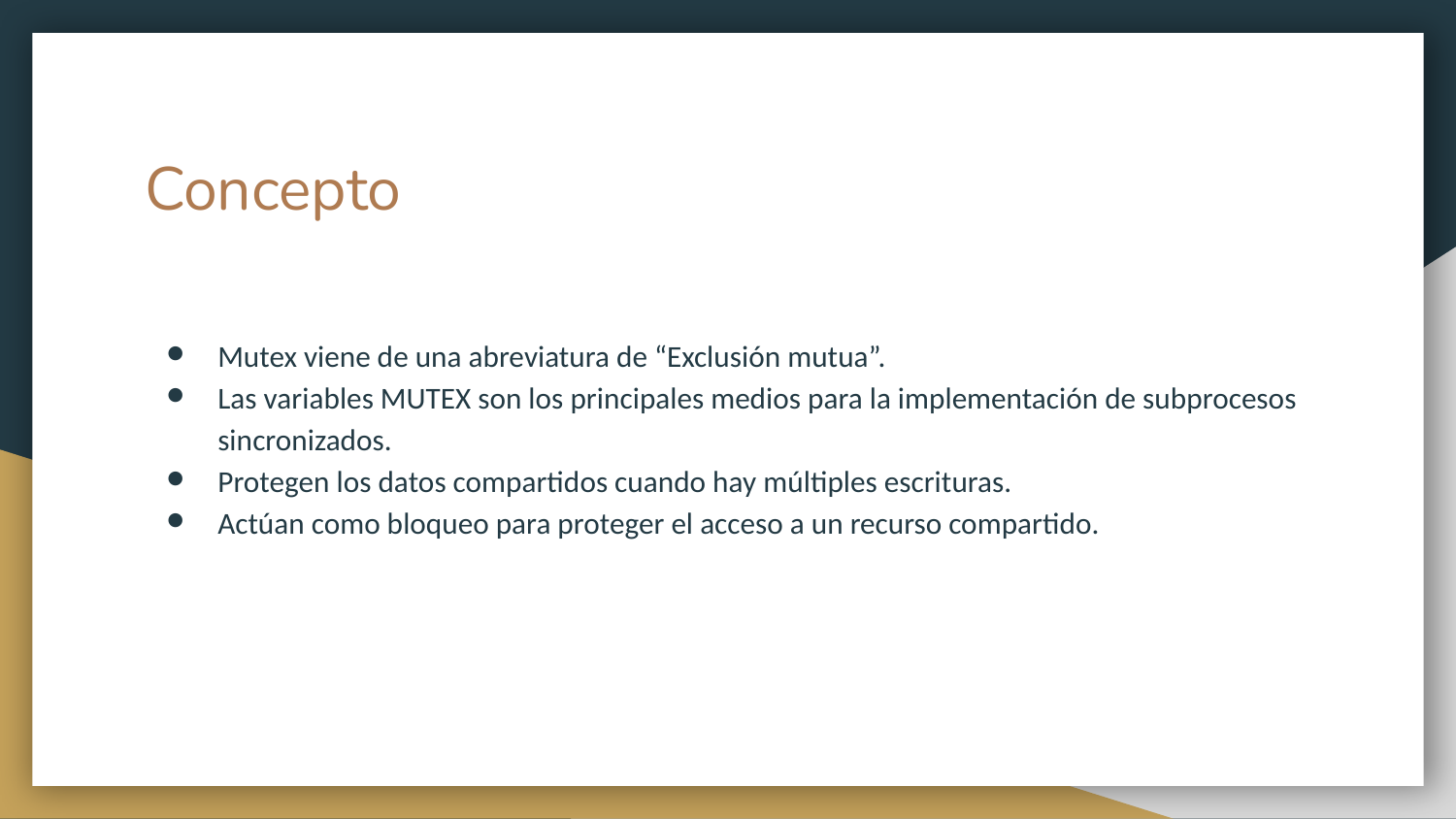

# Concepto

Mutex viene de una abreviatura de “Exclusión mutua”.
Las variables MUTEX son los principales medios para la implementación de subprocesos sincronizados.
Protegen los datos compartidos cuando hay múltiples escrituras.
Actúan como bloqueo para proteger el acceso a un recurso compartido.